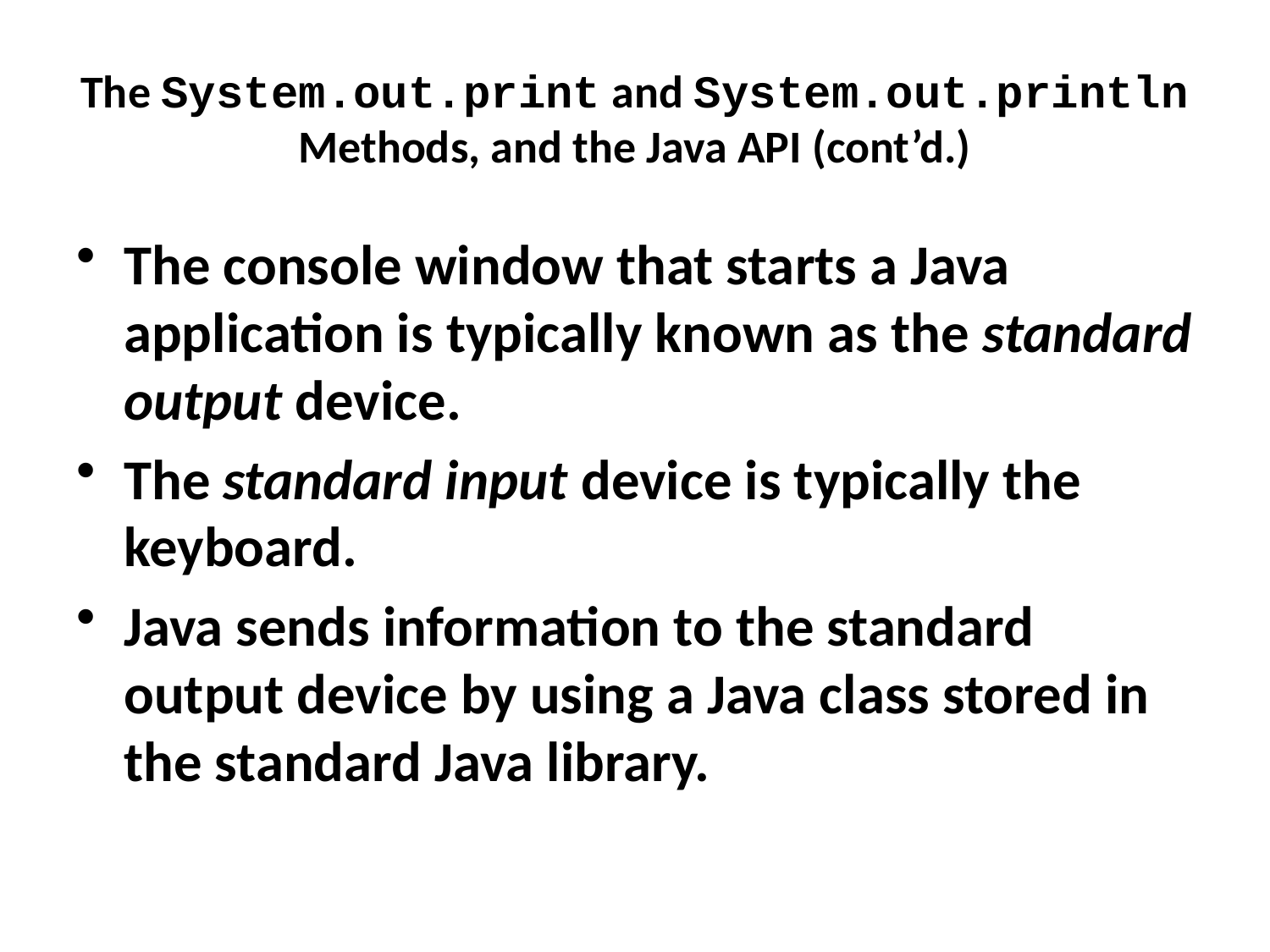

# The System.out.print and System.out.println Methods, and the Java API (cont’d.)
The console window that starts a Java application is typically known as the standard output device.
The standard input device is typically the keyboard.
Java sends information to the standard output device by using a Java class stored in the standard Java library.